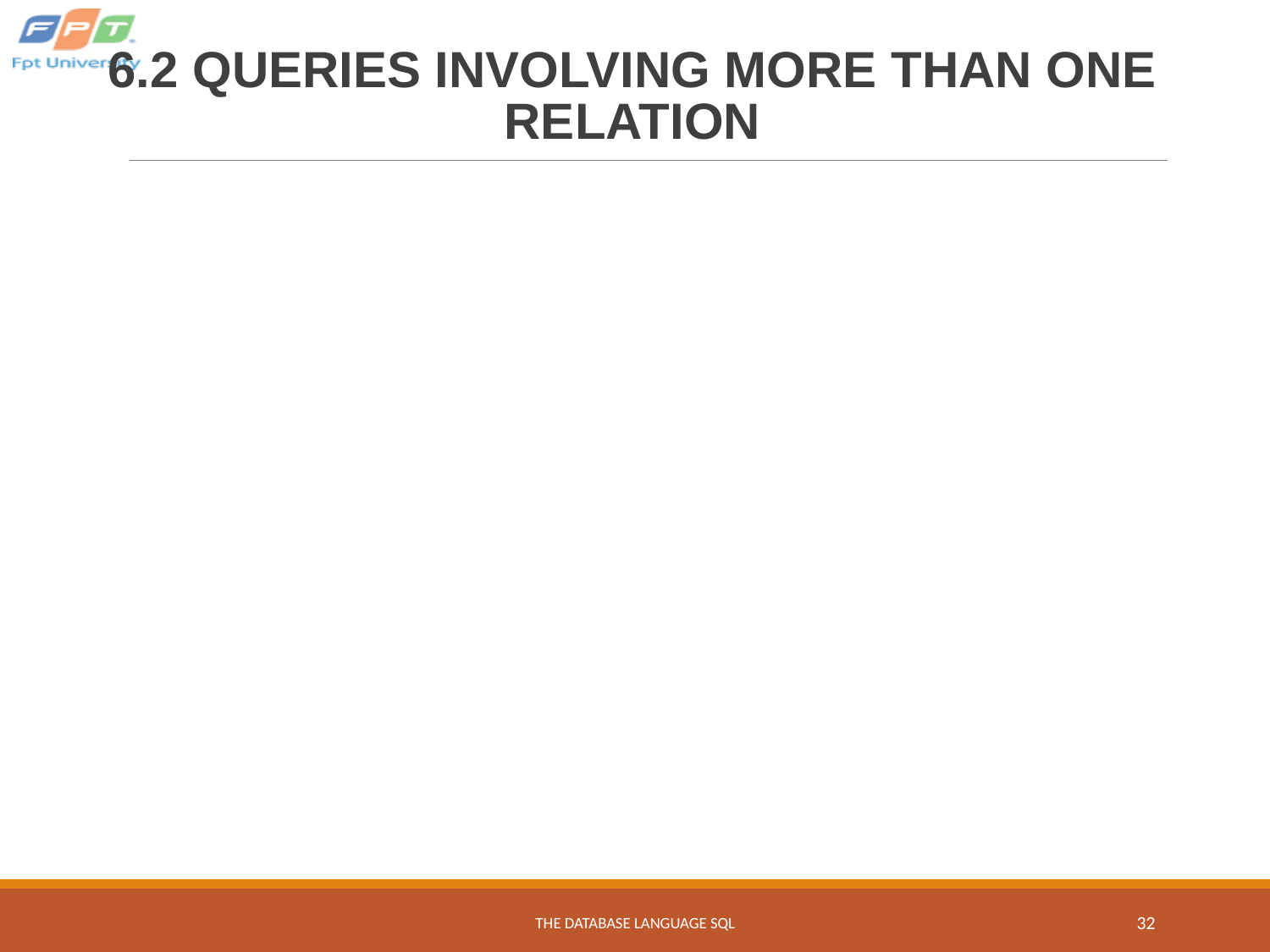

# 6.2 QUERIES INVOLVING MORE THAN ONE RELATION

THE DATABASE LANGUAGE SQL
32